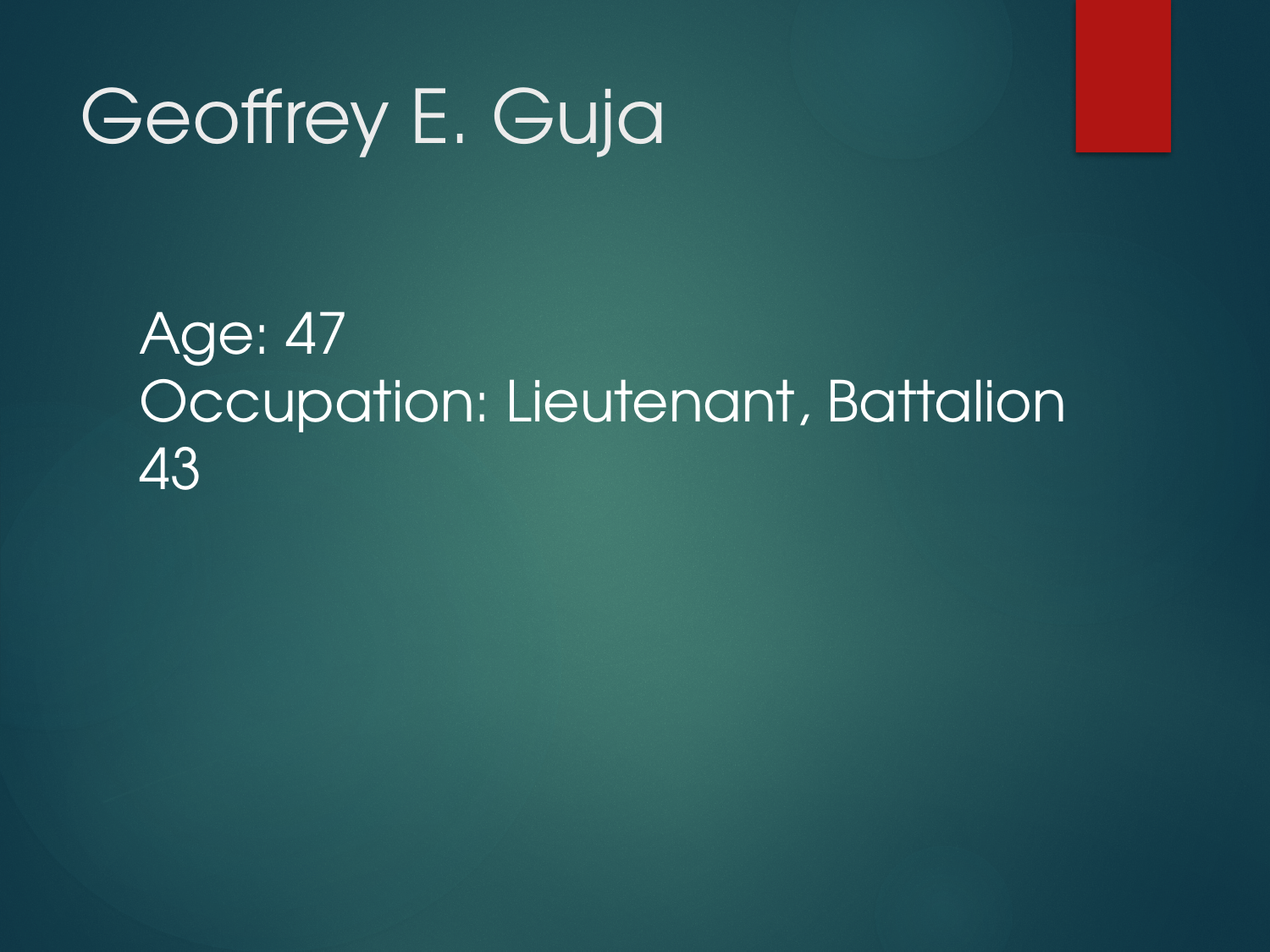

# Geoffrey E. Guja

Age: 47
Occupation: Lieutenant, Battalion 43